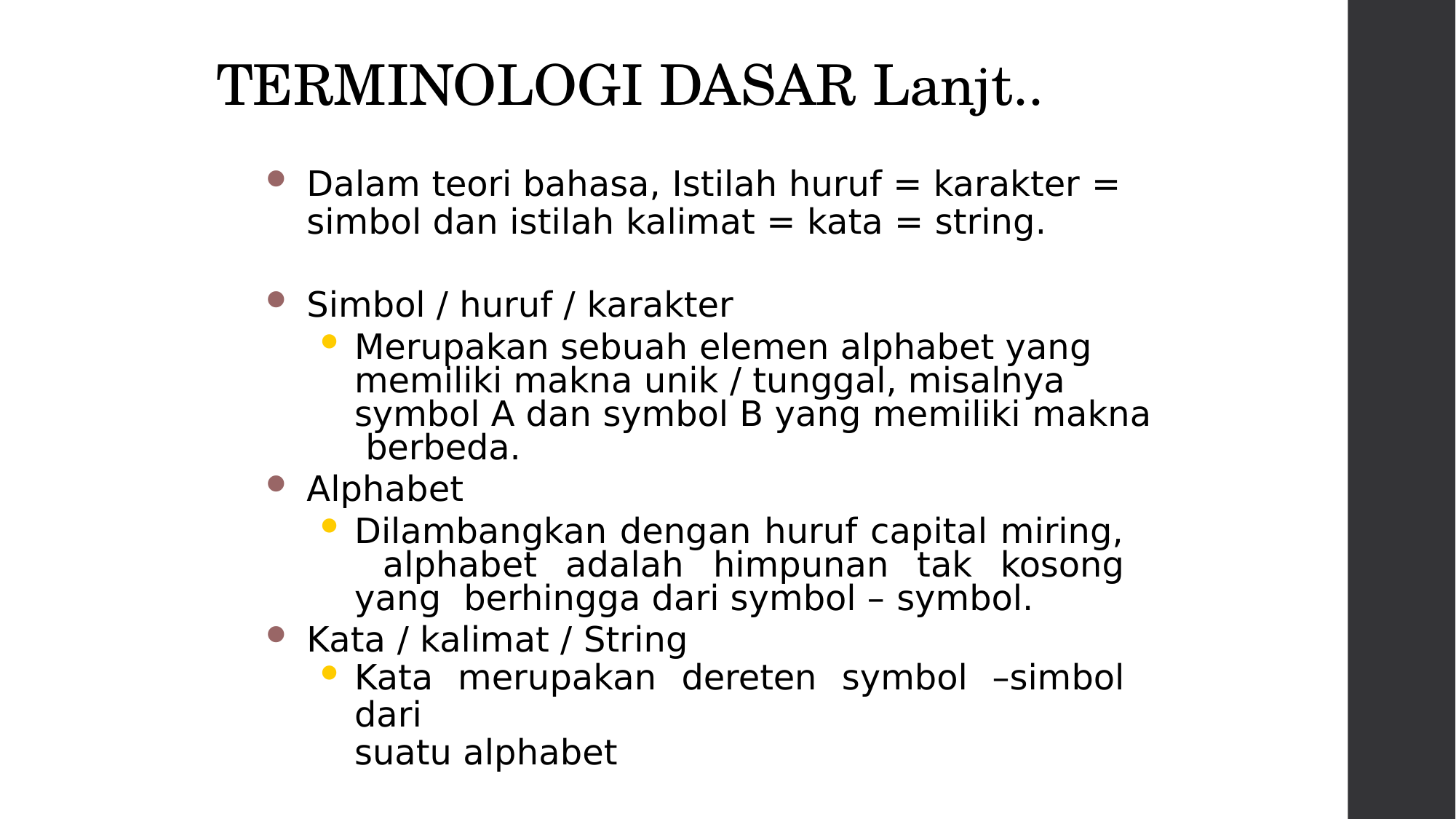

# TERMINOLOGI DASAR Lanjt..
Dalam teori bahasa, Istilah huruf = karakter =
simbol dan istilah kalimat = kata = string.

Simbol / huruf / karakter
Merupakan sebuah elemen alphabet yang  memiliki makna unik / tunggal, misalnya  symbol A dan symbol B yang memiliki makna  berbeda.
Alphabet
Dilambangkan dengan huruf capital miring,  alphabet adalah himpunan tak kosong yang  berhingga dari symbol – symbol.
Kata / kalimat / String
Kata merupakan dereten symbol –simbol dari
suatu alphabet